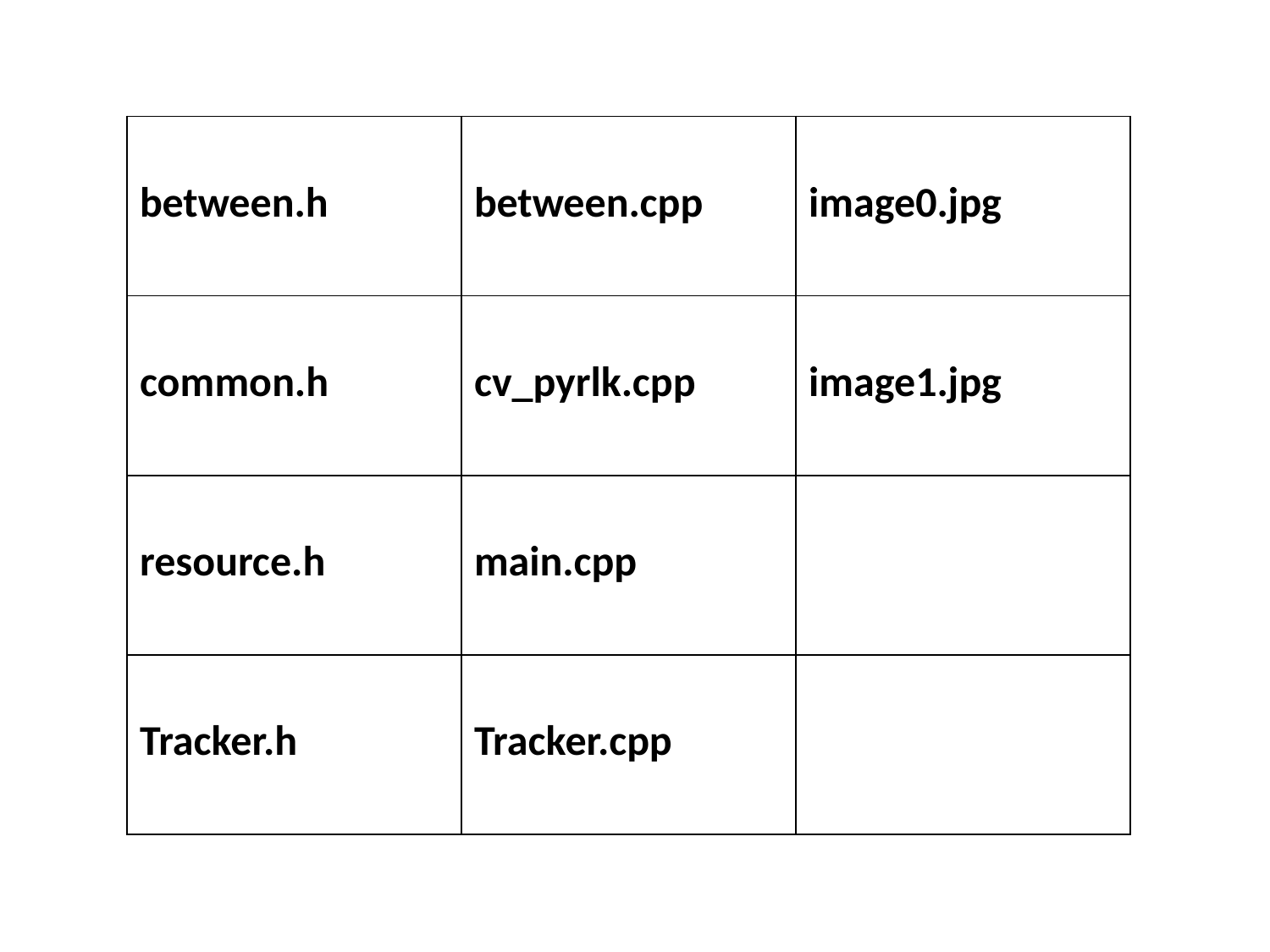

| between.h | between.cpp | image0.jpg |
| --- | --- | --- |
| common.h | cv\_pyrlk.cpp | image1.jpg |
| resource.h | main.cpp |  |
| Tracker.h | Tracker.cpp |  |